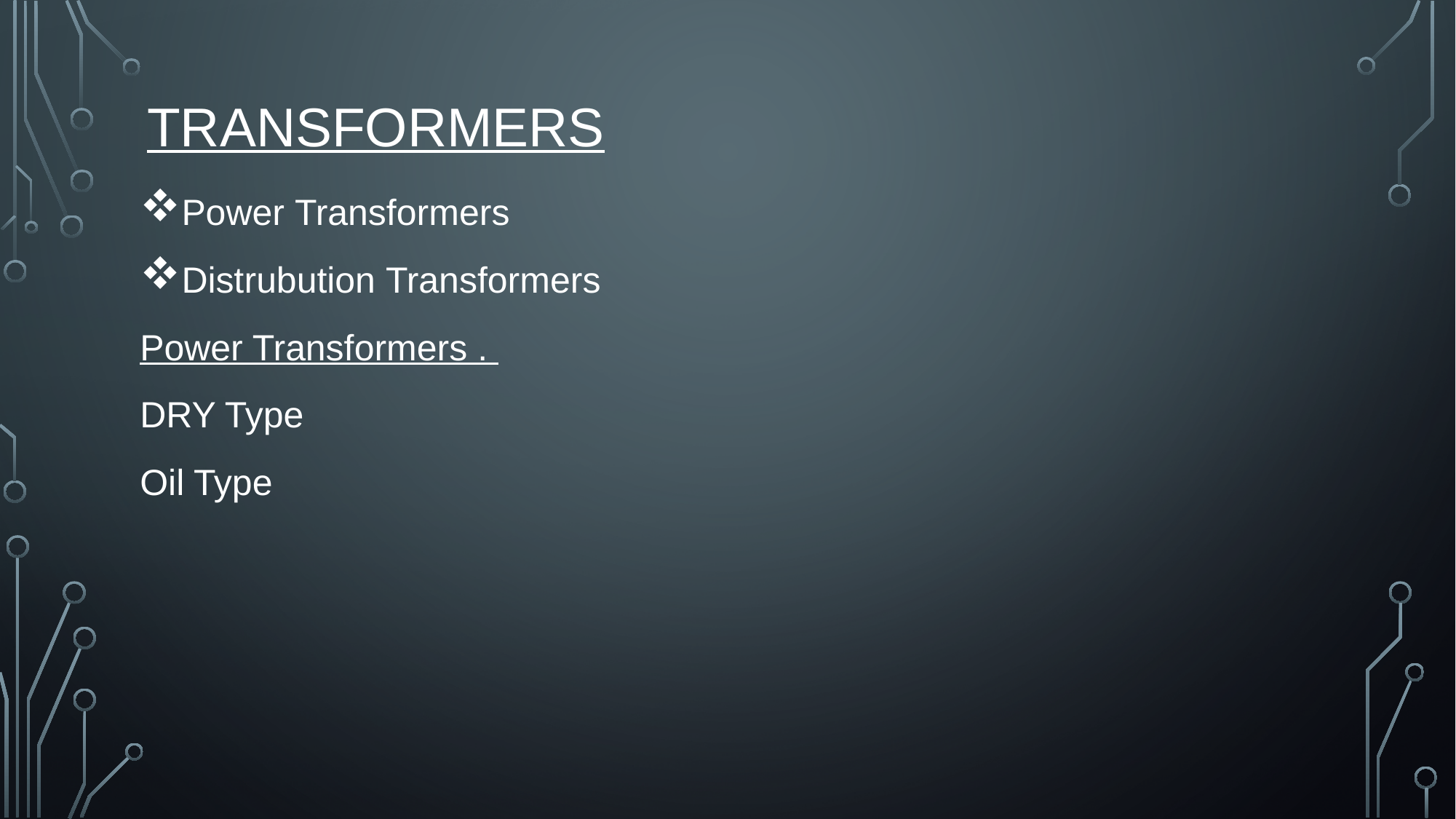

# Transformers
Power Transformers
Distrubution Transformers
Power Transformers .
DRY Type
Oil Type